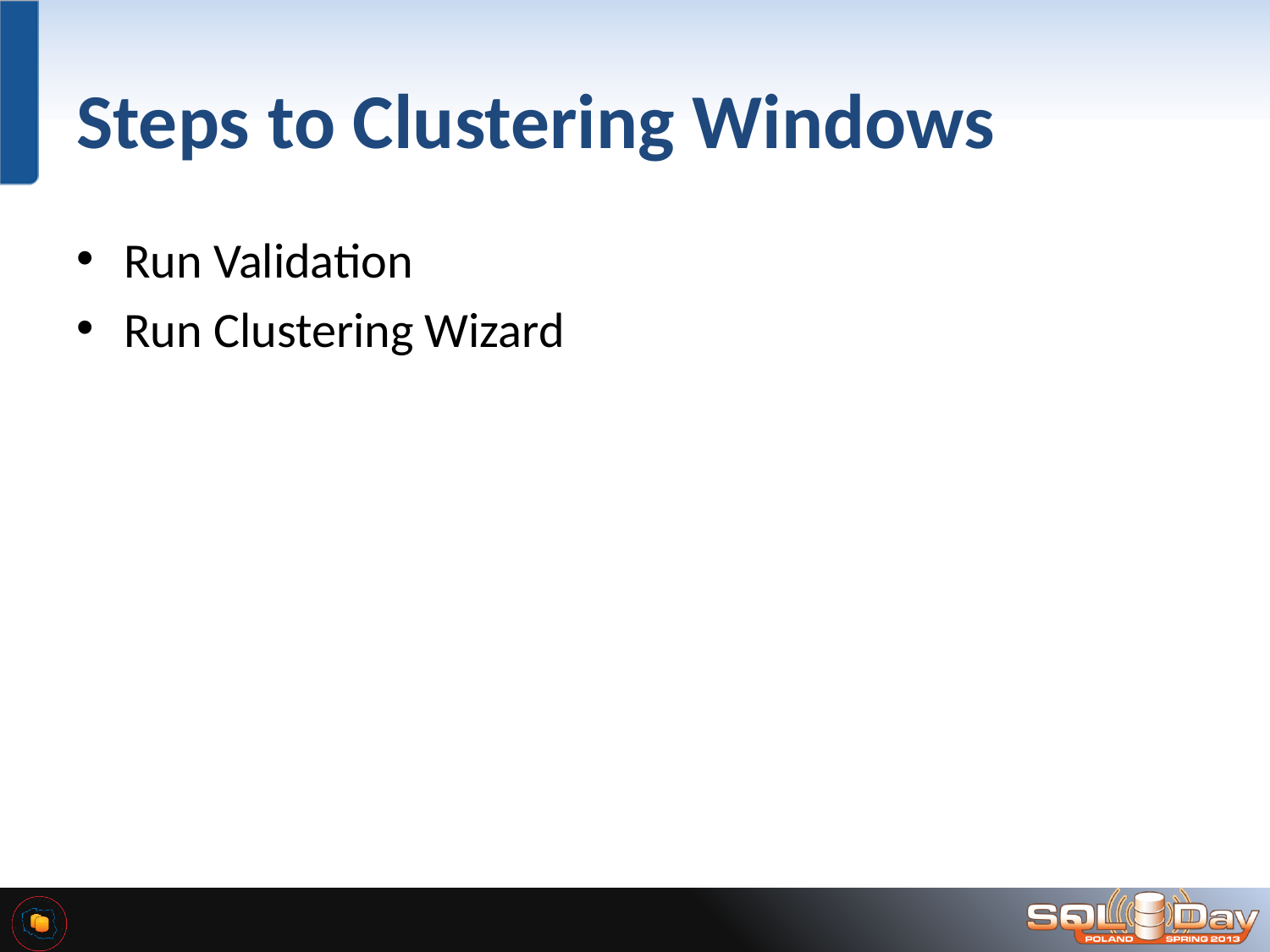

# Steps to Clustering Windows
Run Validation
Run Clustering Wizard